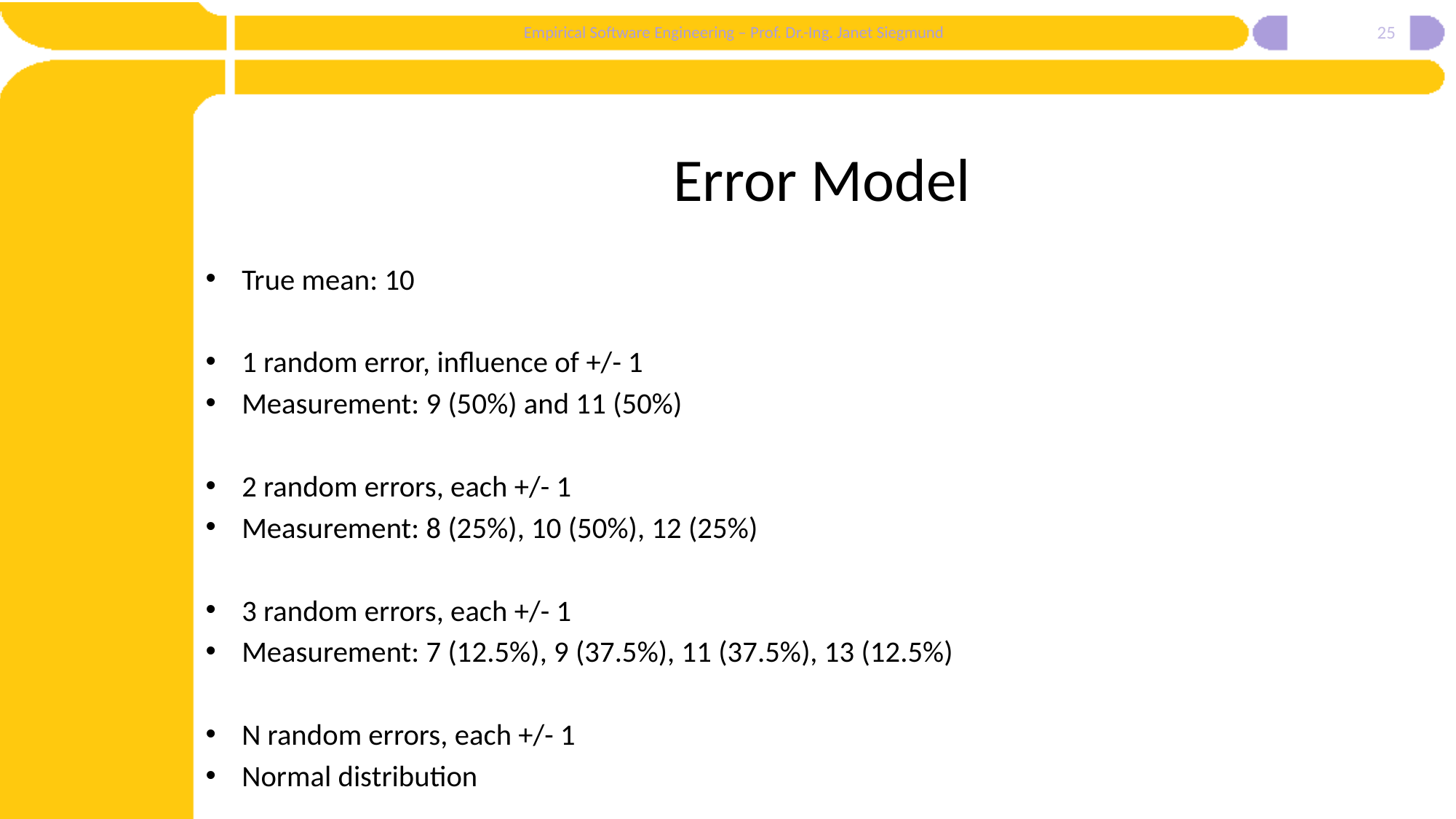

25
# Error Model
True mean: 10

1 random error, influence of +/- 1
Measurement: 9 (50%) and 11 (50%)

2 random errors, each +/- 1
Measurement: 8 (25%), 10 (50%), 12 (25%)

3 random errors, each +/- 1
Measurement: 7 (12.5%), 9 (37.5%), 11 (37.5%), 13 (12.5%)

N random errors, each +/- 1
Normal distribution